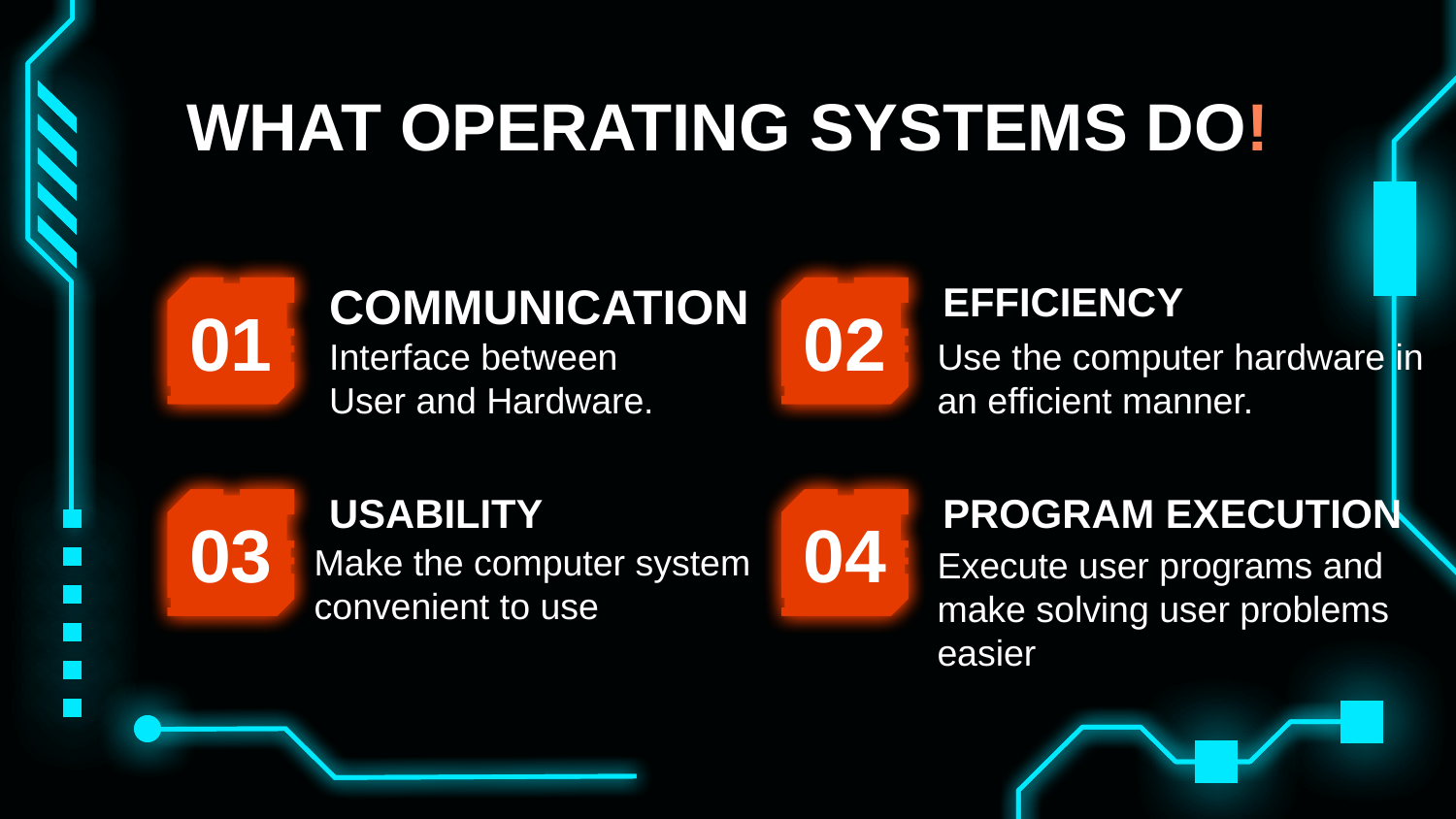

# WHAT OPERATING SYSTEMS DO!
COMMUNICATION
EFFICIENCY

01
02
Use the computer hardware in an efficient manner.
Interface between User and Hardware.
USABILITY
PROGRAM EXECUTION

03
04
Make the computer system convenient to use
Execute user programs and make solving user problems easier